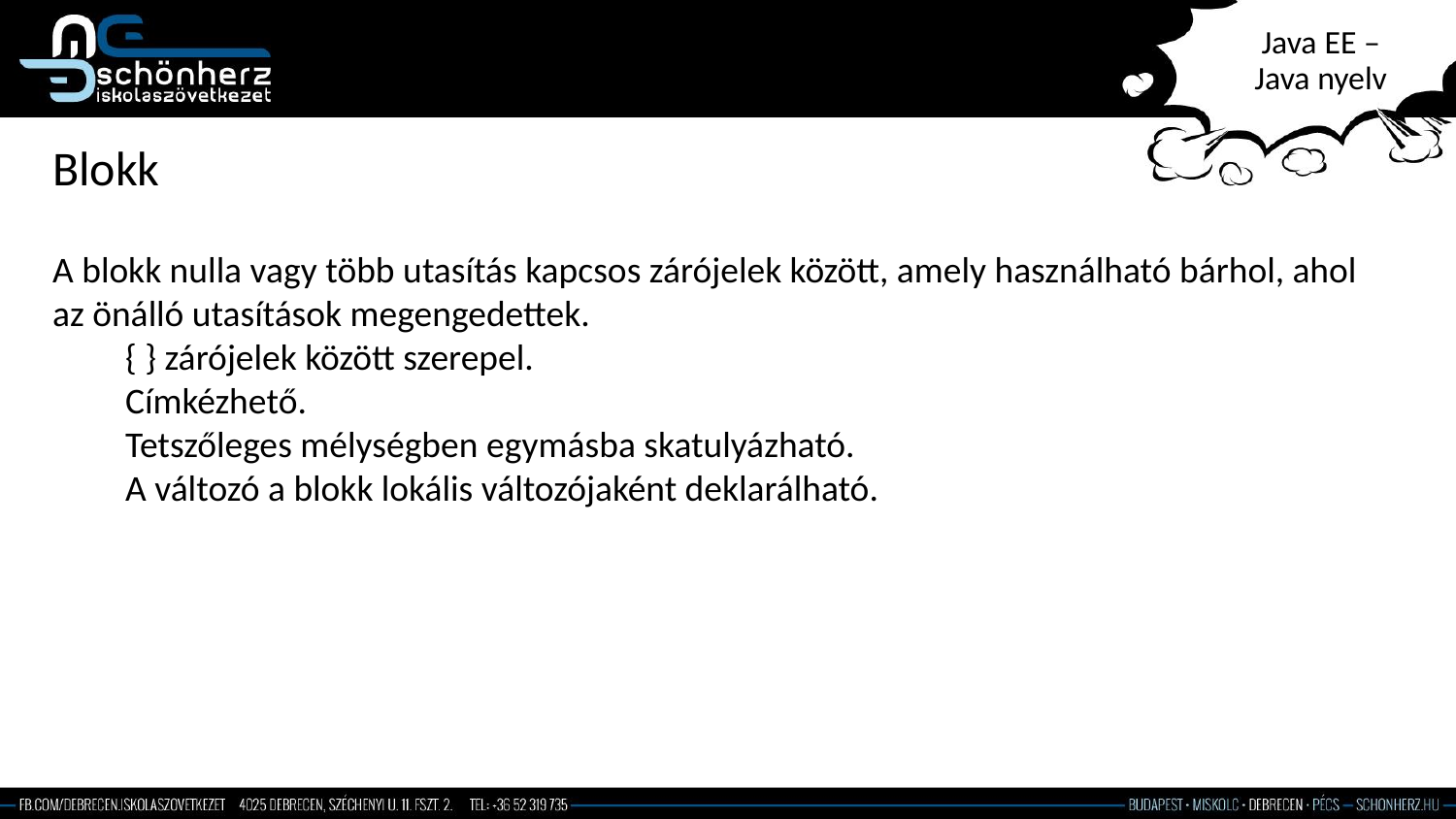

# Java EE – Java nyelv
Blokk
A blokk nulla vagy több utasítás kapcsos zárójelek között, amely használható bárhol, ahol az önálló utasítások megengedettek.
{ } zárójelek között szerepel.
Címkézhető.
Tetszőleges mélységben egymásba skatulyázható.
A változó a blokk lokális változójaként deklarálható.